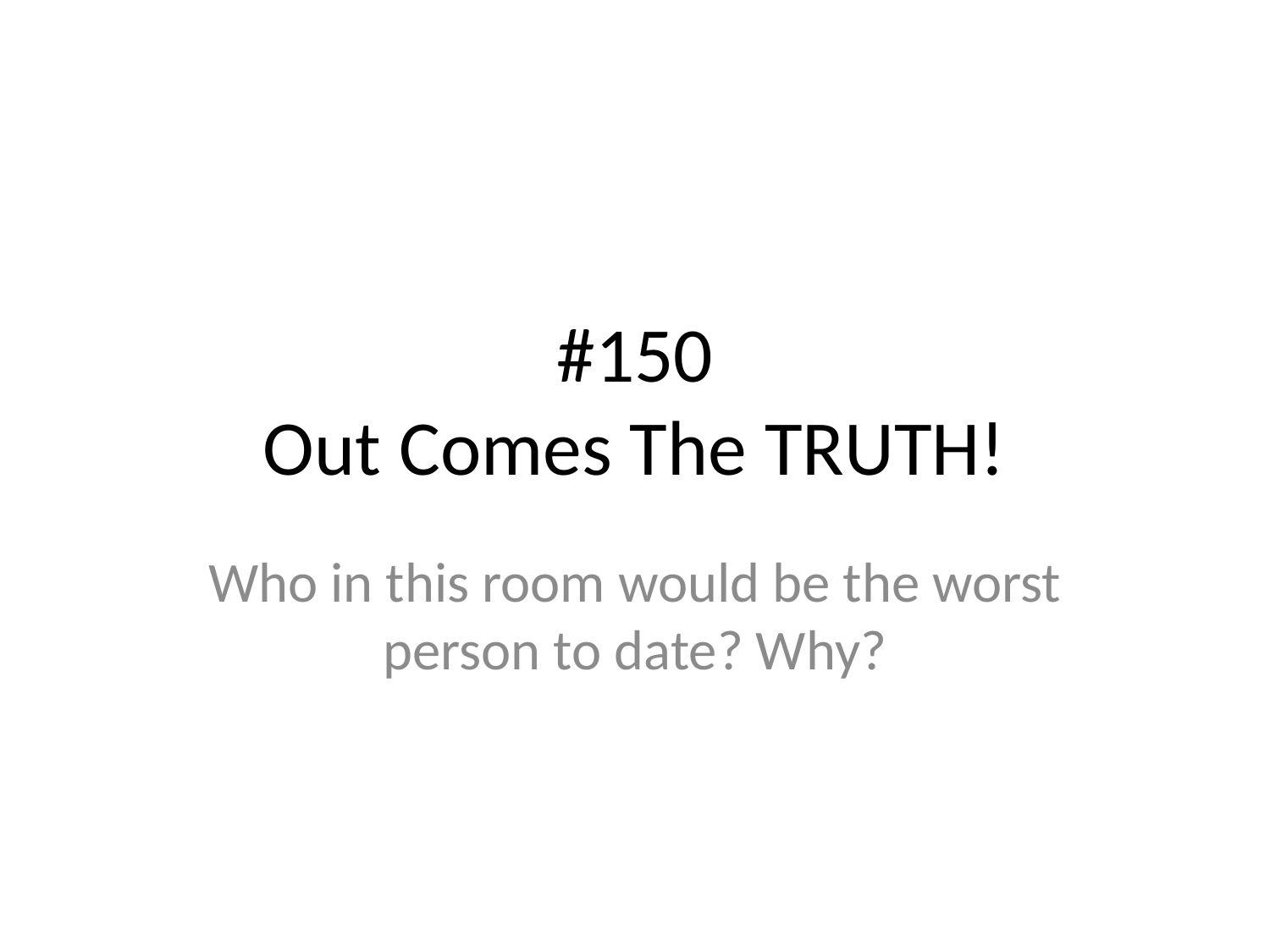

# #150
Out Comes The TRUTH!
Who in this room would be the worst person to date? Why?